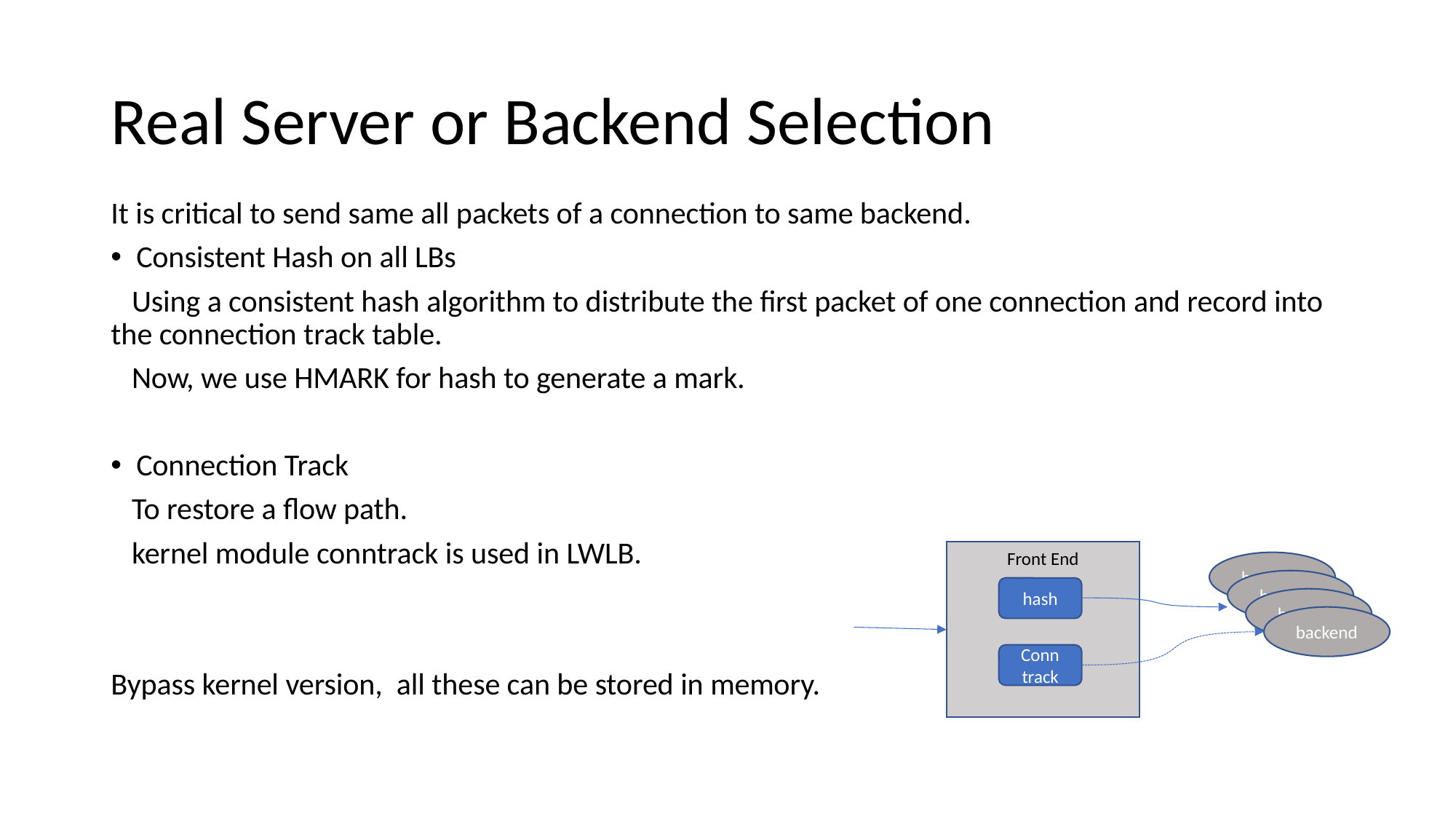

# Real Server or Backend Selection
It is critical to send same all packets of a connection to same backend.
Consistent Hash on all LBs
   Using a consistent hash algorithm to distribute the first packet of one connection and record into the connection track table.
   Now, we use HMARK for hash to generate a mark.

Connection Track
   To restore a flow path.
   kernel module conntrack is used in LWLB.

Bypass kernel version,  all these can be stored in memory.
Front End
hash
Conn track
backend
backend
backend
backend